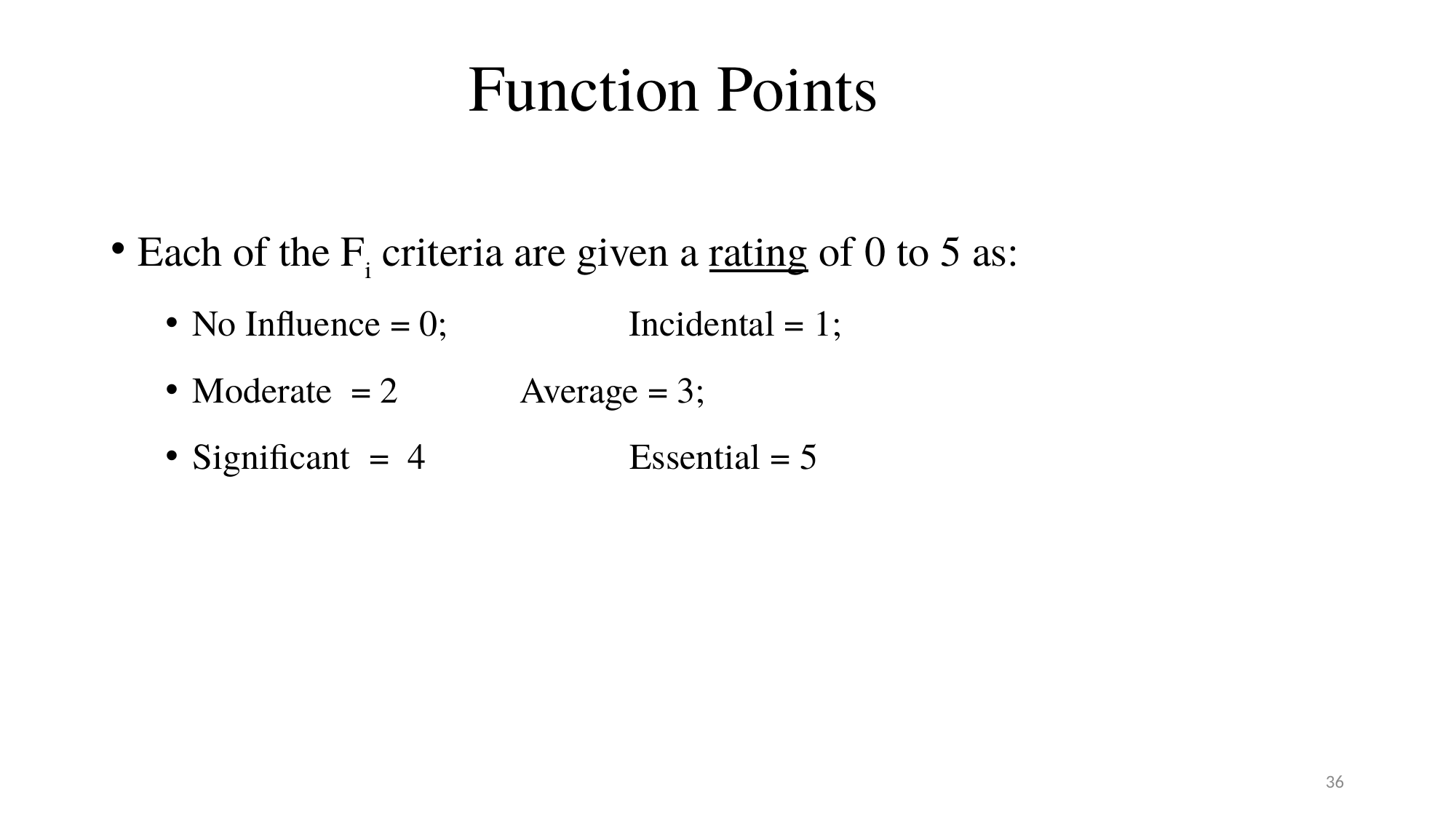

# Function Points
Each of the Fi criteria are given a rating of 0 to 5 as:
No Influence = 0;		Incidental = 1;
Moderate  = 2		Average = 3;
Significant  =  4	            Essential = 5

36